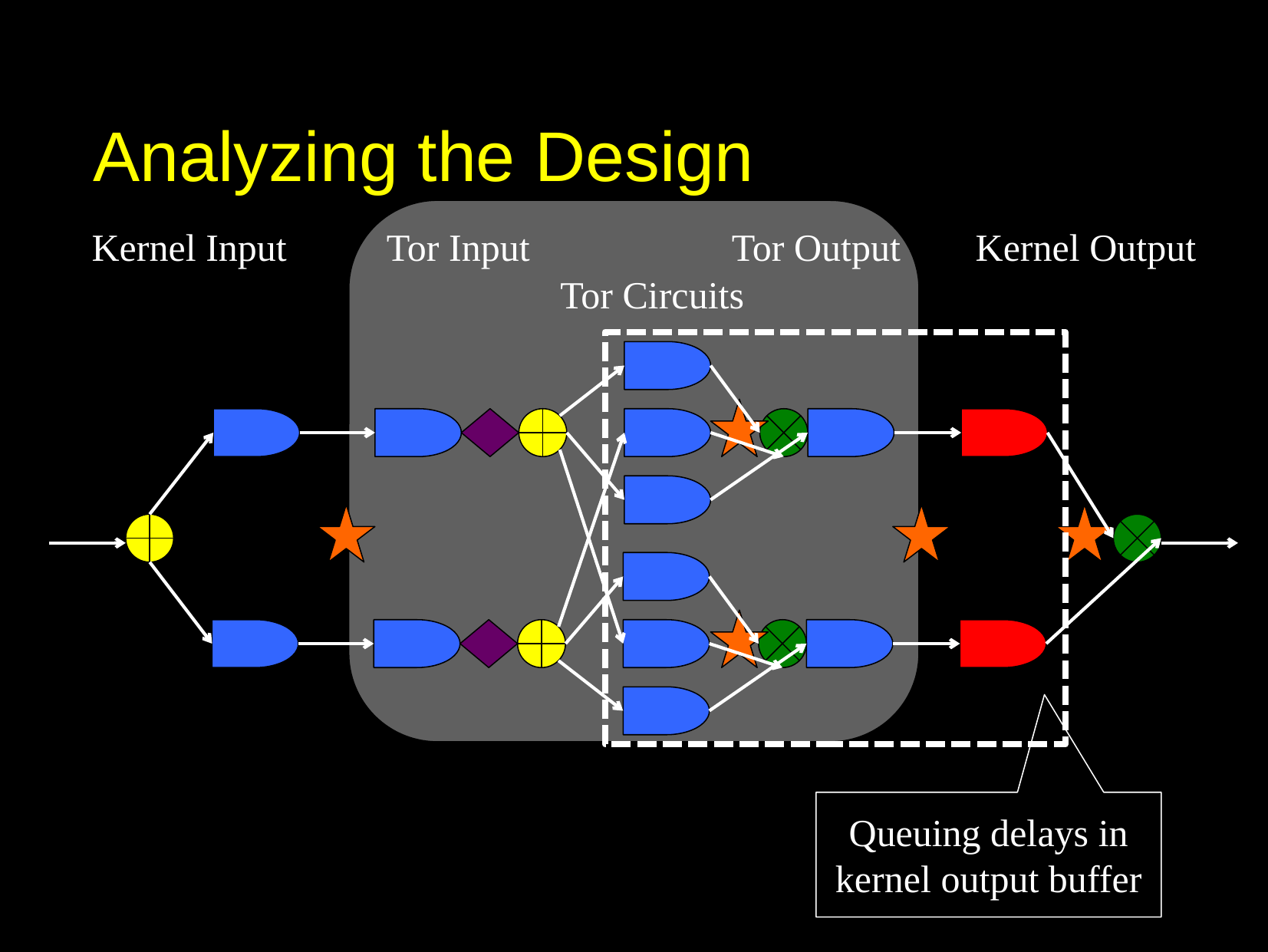

# Analyzing the Design

Kernel Input
Tor Output
Kernel Output
Tor Input
Tor Circuits

Queuing delays in kernel output buffer